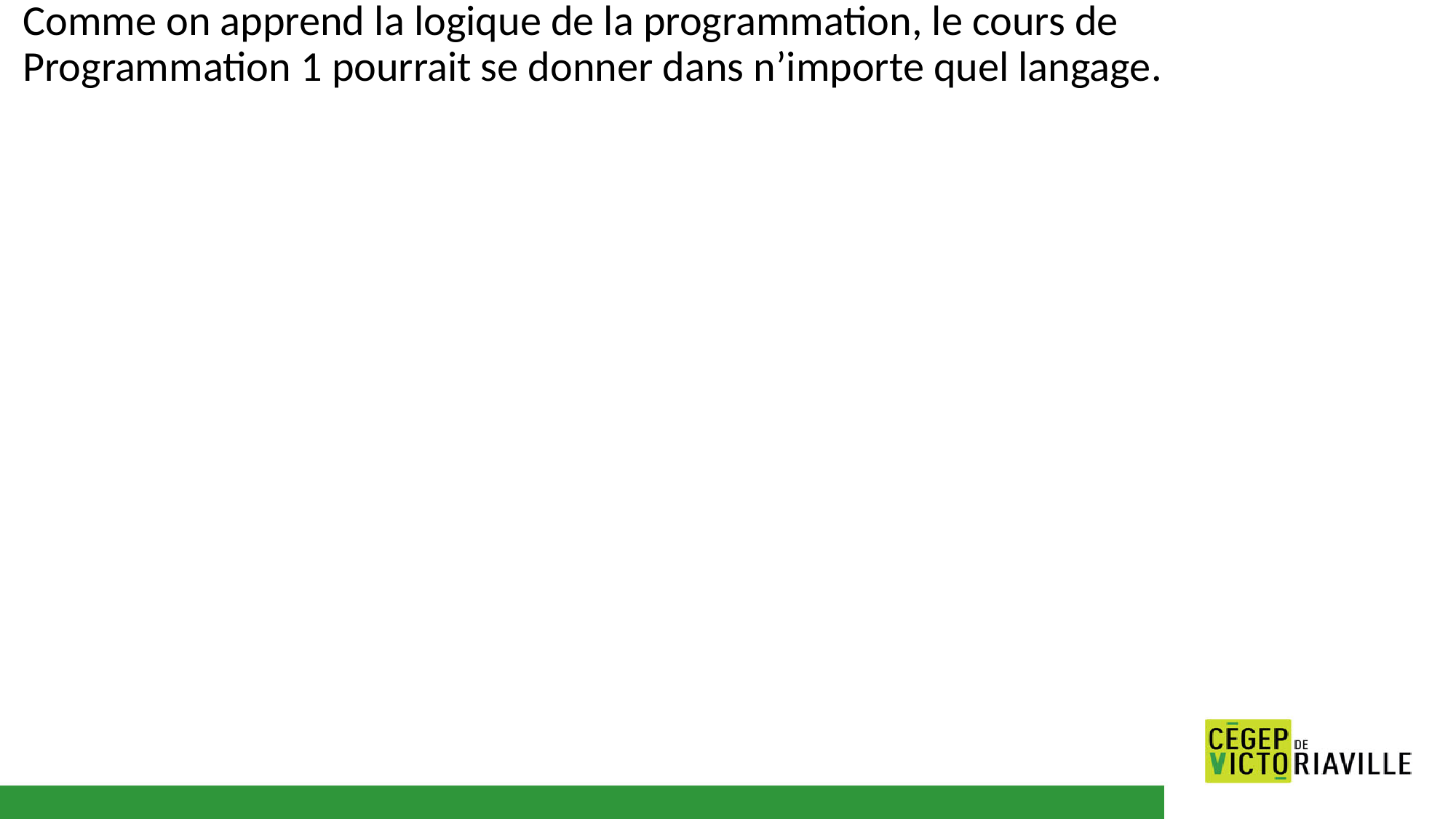

# Comme on apprend la logique de la programmation, le cours de Programmation 1 pourrait se donner dans n’importe quel langage.​